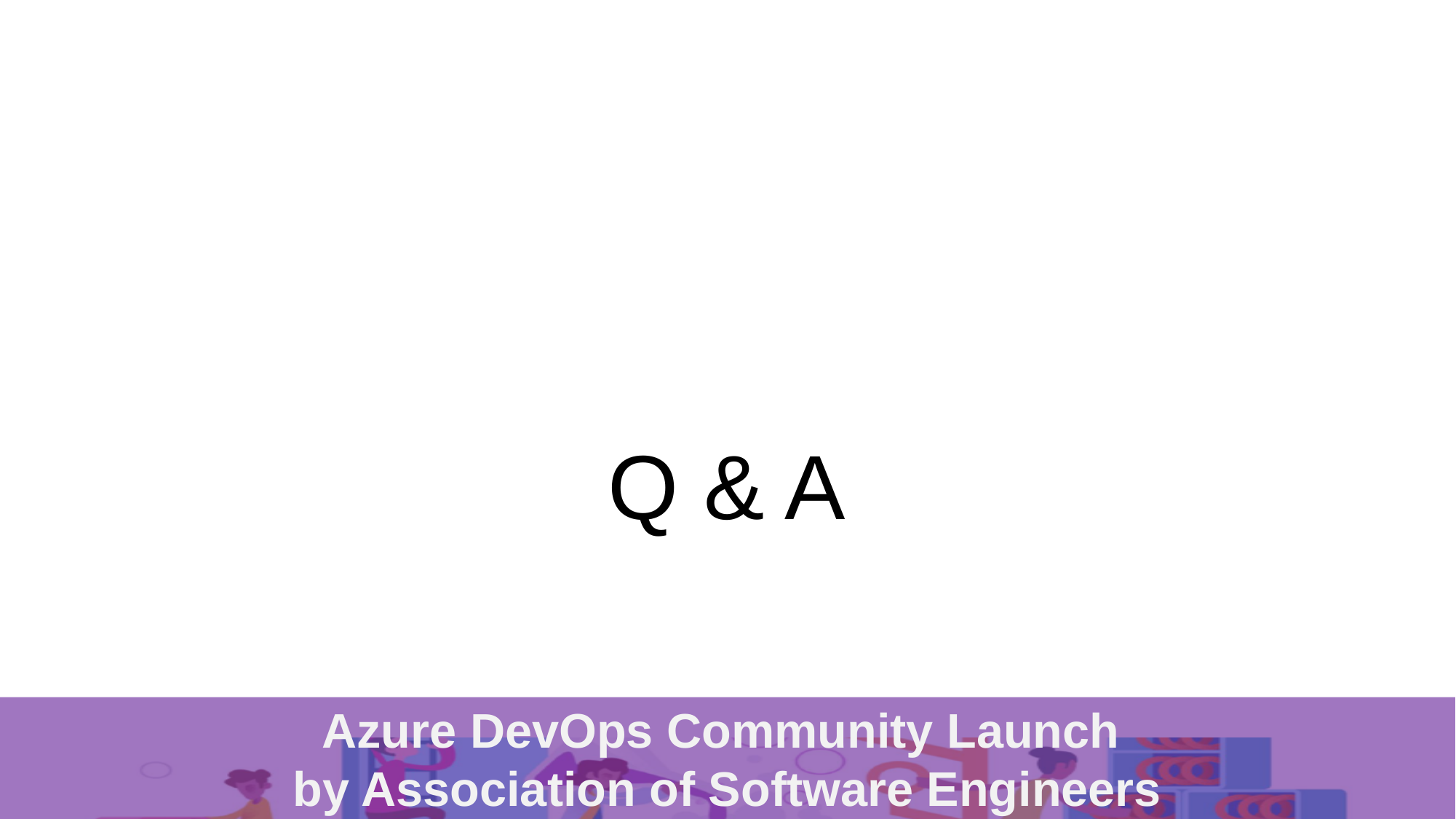

# Q & A
Azure DevOps Community Launch
by Association of Software Engineers